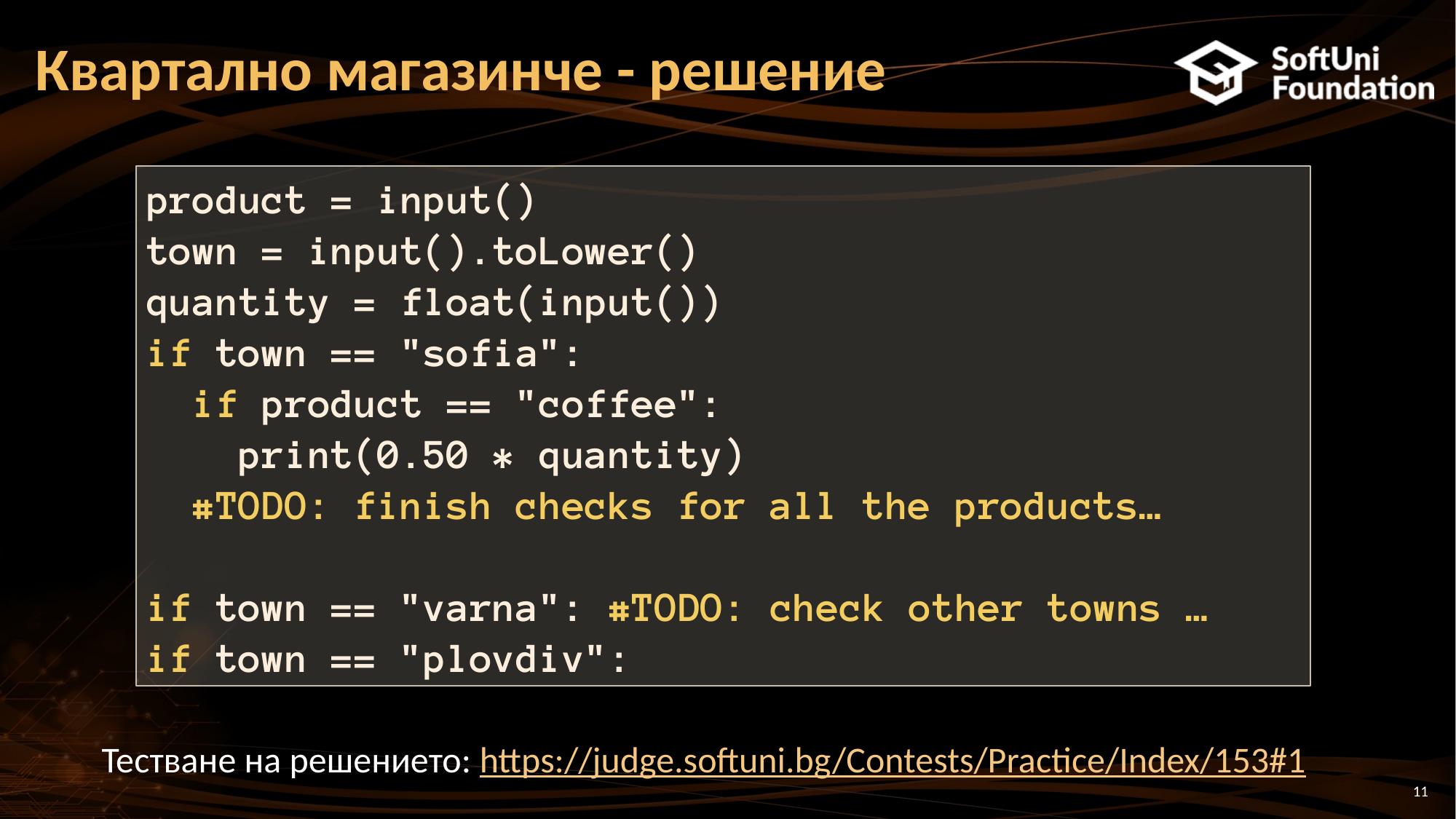

# Квартално магазинче - решение
product = input()
town = input().toLower()
quantity = float(input())
if town == "sofia":
  if product == "coffee":
    print(0.50 * quantity)
  #TODO: finish checks for all the products…

if town == "varna": #TODO: check other towns …
if town == "plovdiv":
Тестване на решението: https://judge.softuni.bg/Contests/Practice/Index/153#1
11